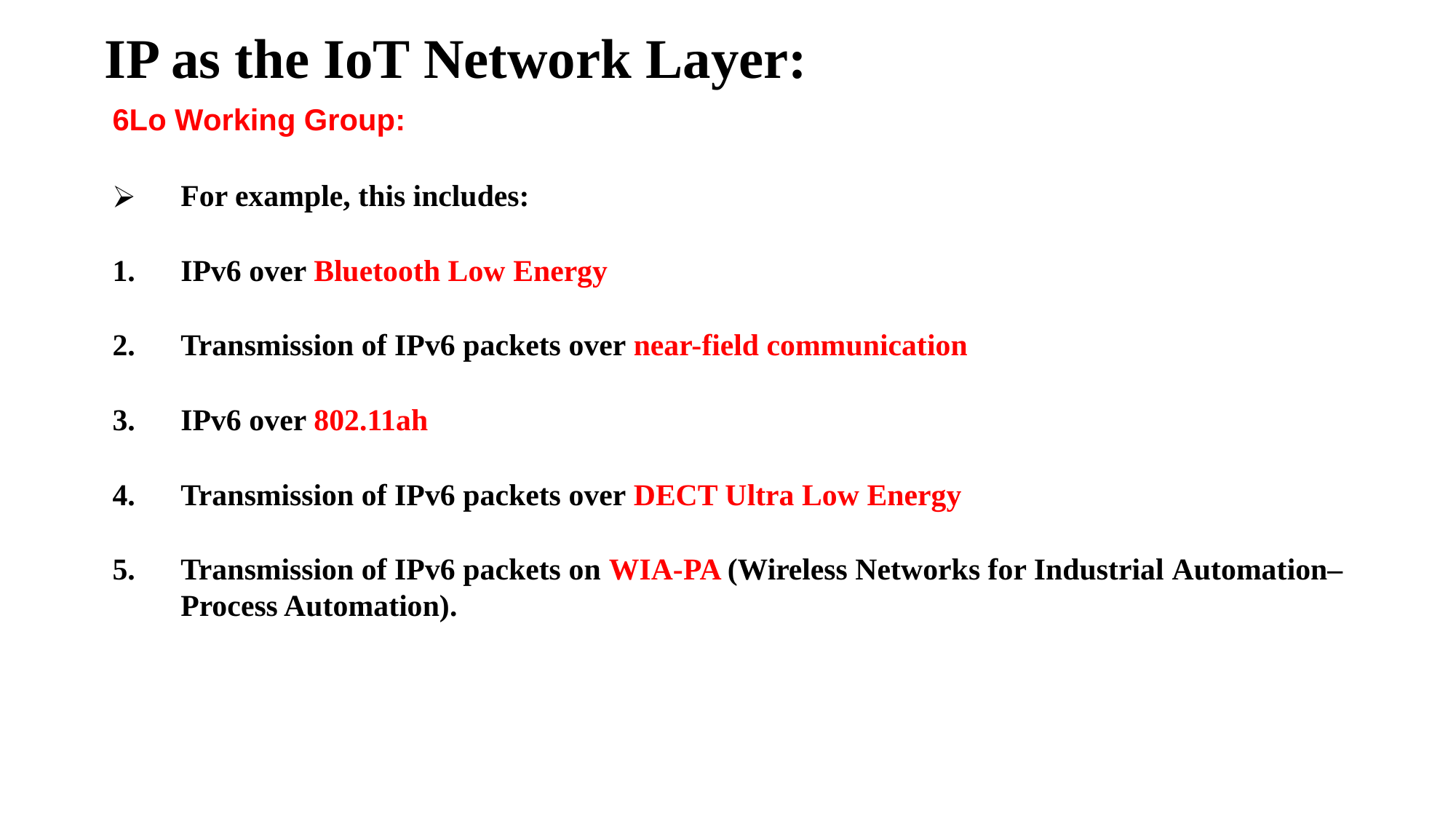

# IP as the IoT Network Layer:
6Lo Working Group:
For example, this includes:
IPv6 over Bluetooth Low Energy
Transmission of IPv6 packets over near-field communication
IPv6 over 802.11ah
Transmission of IPv6 packets over DECT Ultra Low Energy
Transmission of IPv6 packets on WIA-PA (Wireless Networks for Industrial Automation–Process Automation).